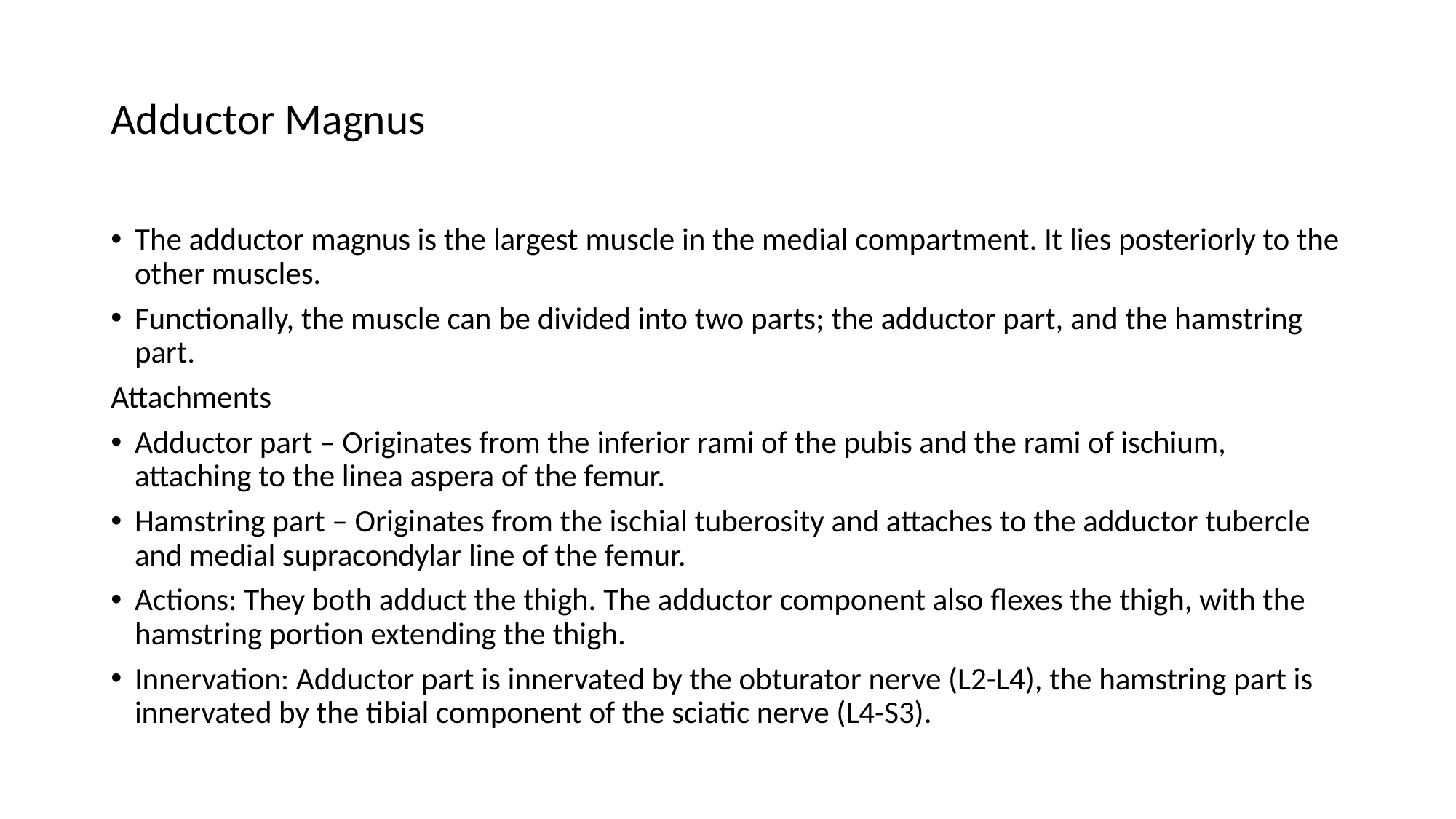

# Adductor Magnus
The adductor magnus is the largest muscle in the medial compartment. It lies posteriorly to the other muscles.
Functionally, the muscle can be divided into two parts; the adductor part, and the hamstring part.
Attachments
Adductor part – Originates from the inferior rami of the pubis and the rami of ischium, attaching to the linea aspera of the femur.
Hamstring part – Originates from the ischial tuberosity and attaches to the adductor tubercle and medial supracondylar line of the femur.
Actions: They both adduct the thigh. The adductor component also flexes the thigh, with the hamstring portion extending the thigh.
Innervation: Adductor part is innervated by the obturator nerve (L2-L4), the hamstring part is innervated by the tibial component of the sciatic nerve (L4-S3).